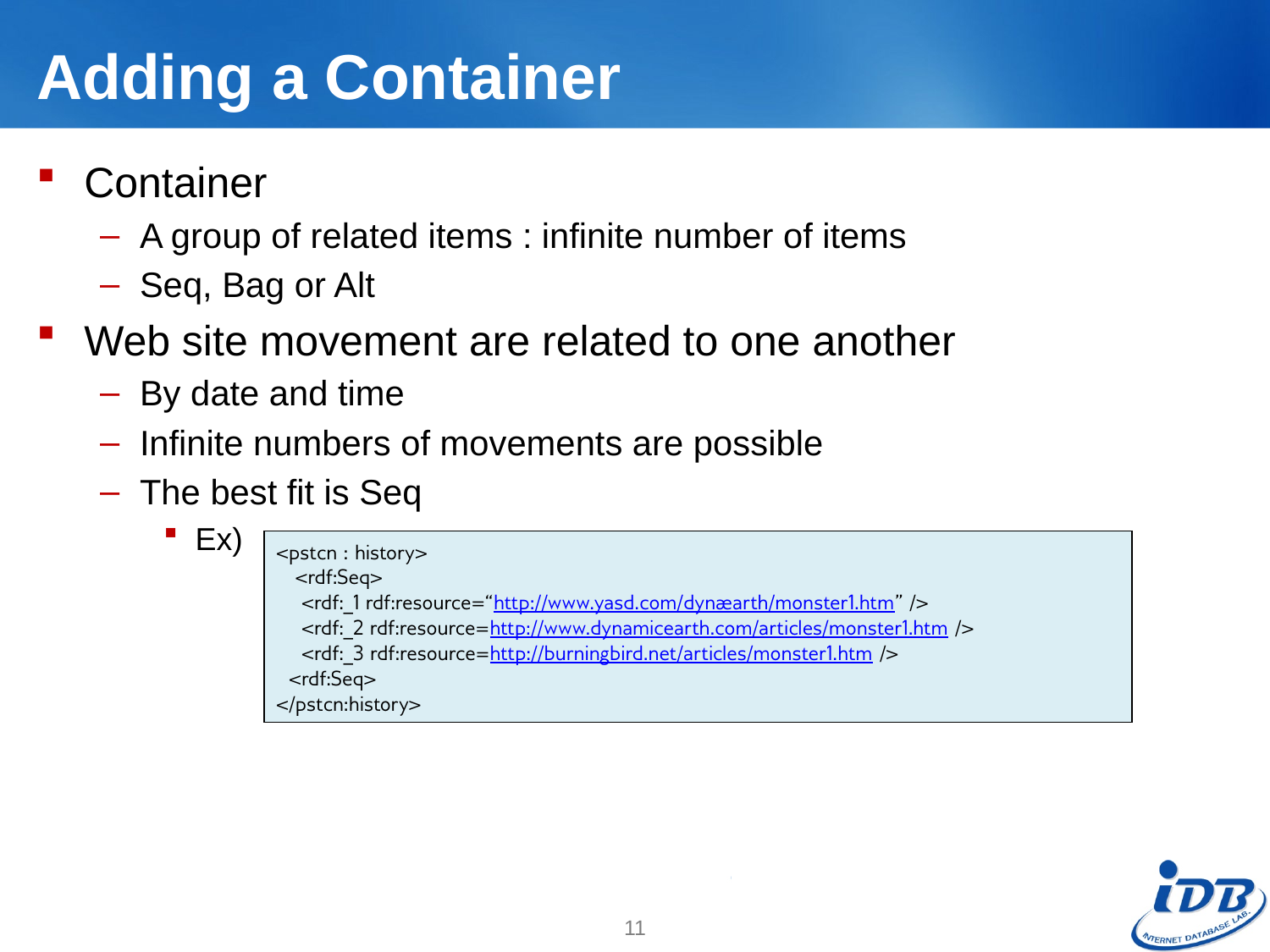

# Adding a Container
Container
A group of related items : infinite number of items
Seq, Bag or Alt
Web site movement are related to one another
By date and time
Infinite numbers of movements are possible
The best fit is Seq
Ex)
<pstcn : history>
   <rdf:Seq>
    <rdf:_1 rdf:resource=“http://www.yasd.com/dynaearth/monster1.htm” />
    <rdf:_2 rdf:resource=http://www.dynamicearth.com/articles/monster1.htm />
    <rdf:_3 rdf:resource=http://burningbird.net/articles/monster1.htm />
  <rdf:Seq>
</pstcn:history>
11